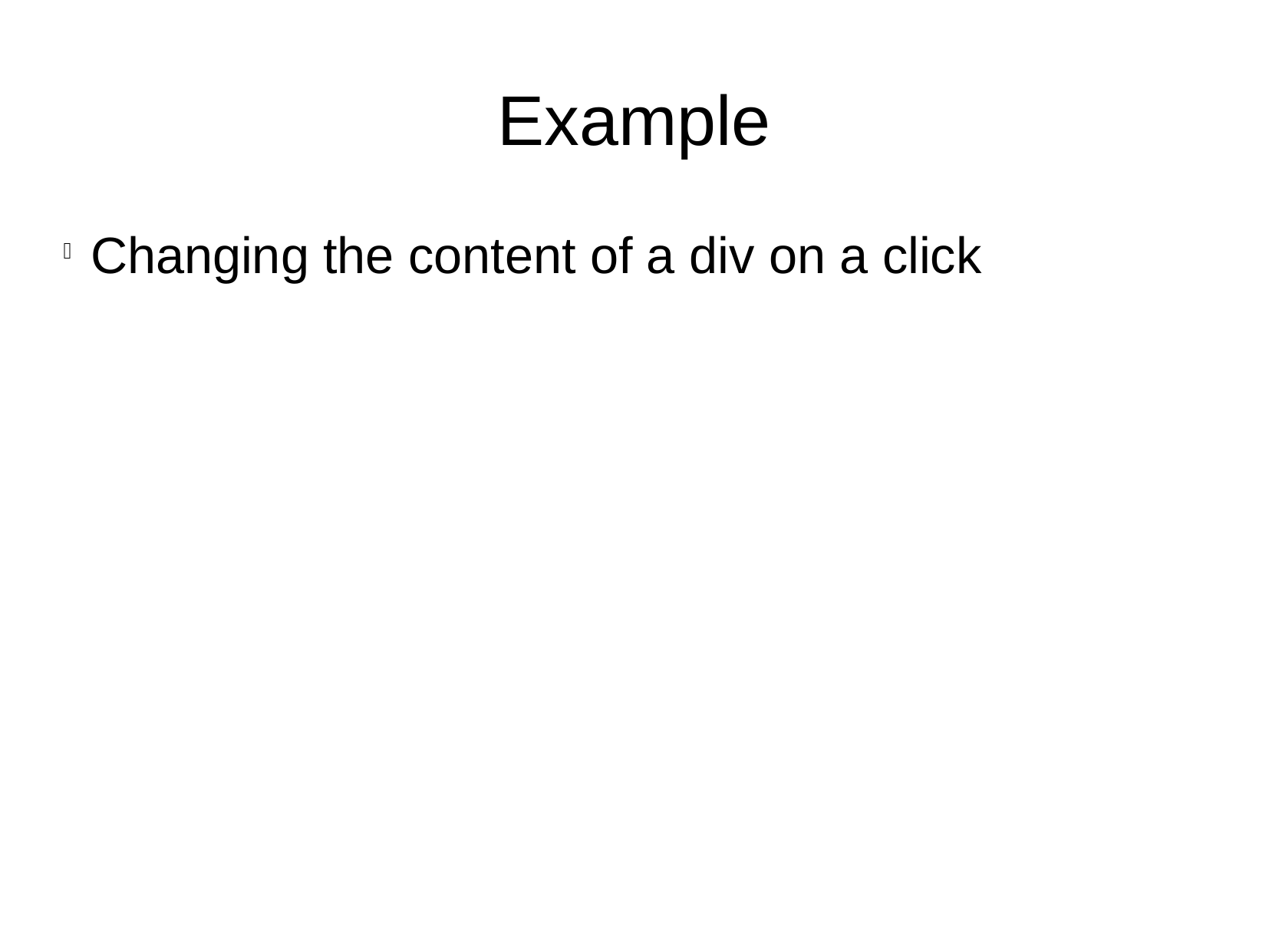

Example
Changing the content of a div on a click